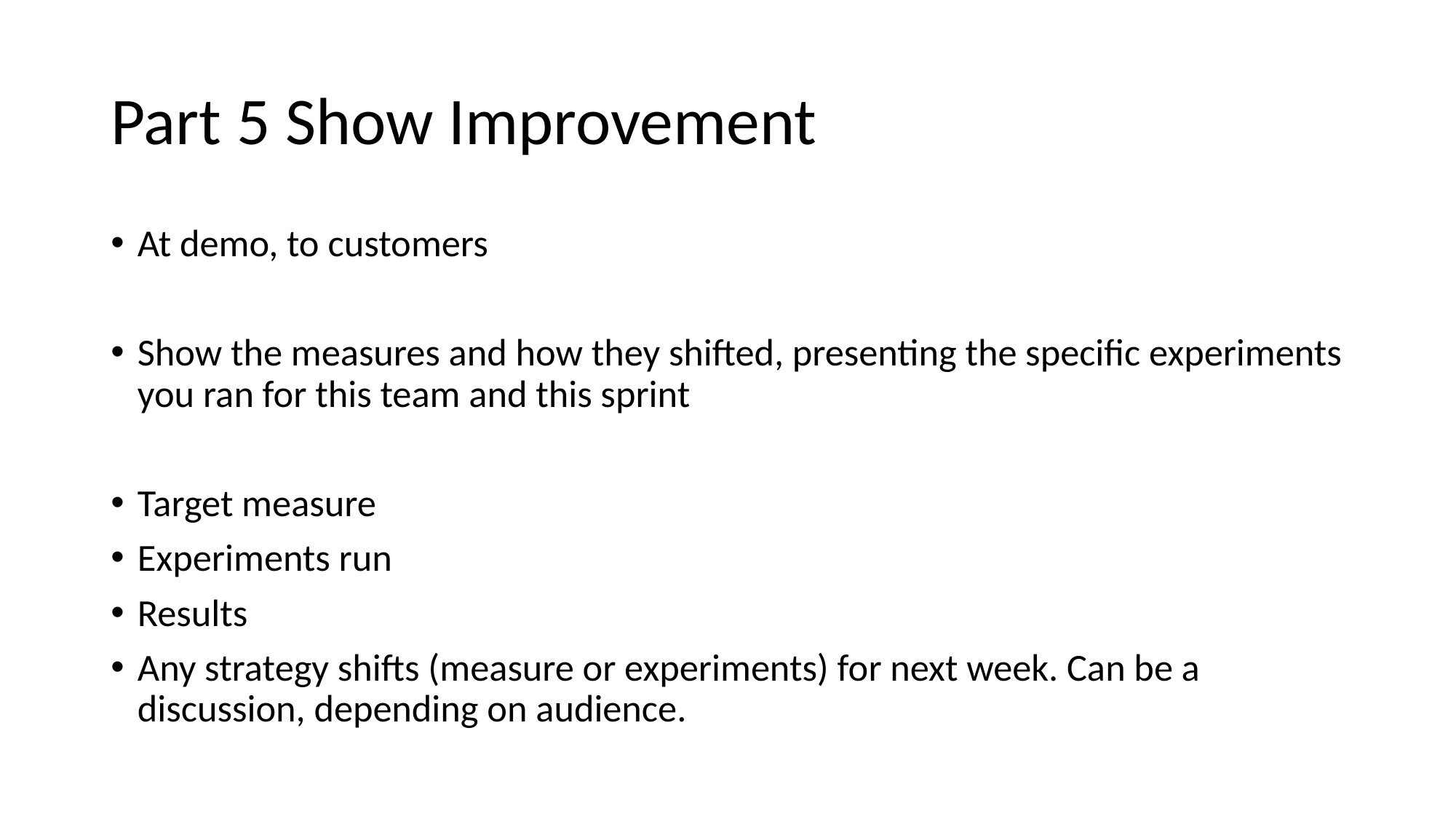

# Part 5 Show Improvement
At demo, to customers

Show the measures and how they shifted, presenting the specific experiments you ran for this team and this sprint

Target measure
Experiments run
Results
Any strategy shifts (measure or experiments) for next week. Can be a discussion, depending on audience.